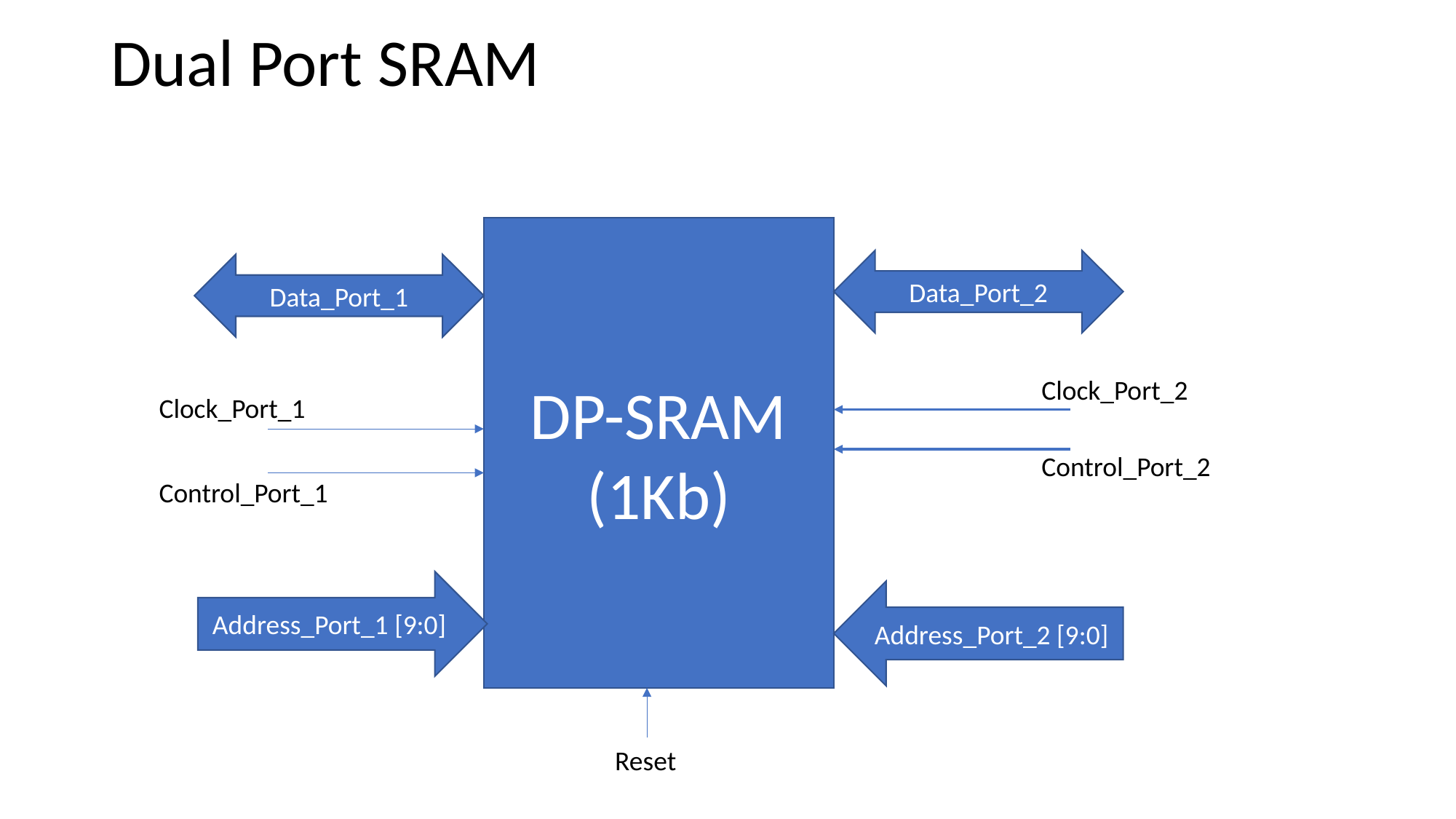

Dual Port SRAM
DP-SRAM
(1Kb)
Data_Port_2
Data_Port_1
Clock_Port_2
Clock_Port_1
Control_Port_2
Control_Port_1
Address_Port_1 [9:0]
Address_Port_2 [9:0]
Reset